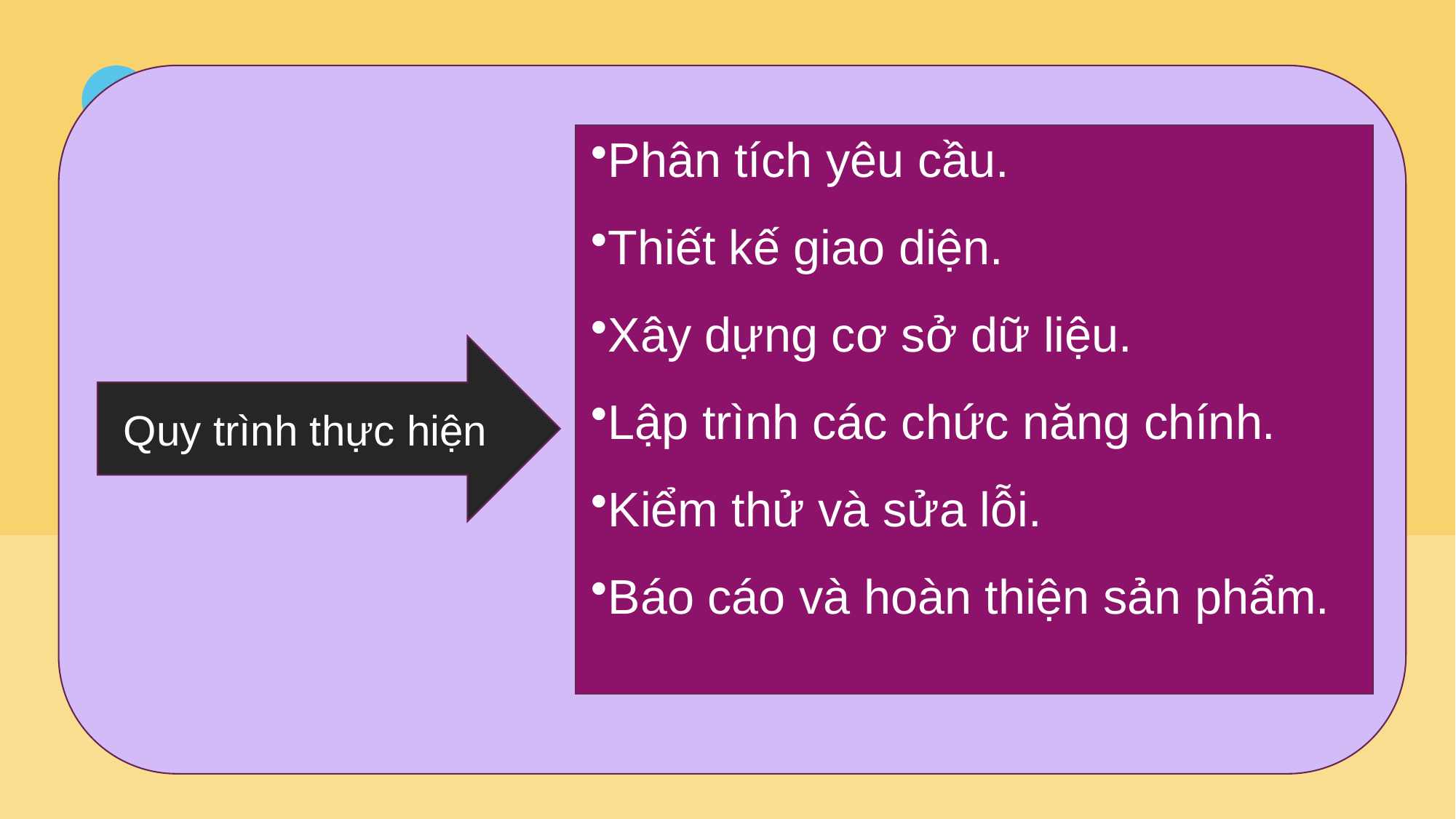

Phân tích yêu cầu.
Thiết kế giao diện.
Xây dựng cơ sở dữ liệu.
Lập trình các chức năng chính.
Kiểm thử và sửa lỗi.
Báo cáo và hoàn thiện sản phẩm.

#
Quy trình thực hiện